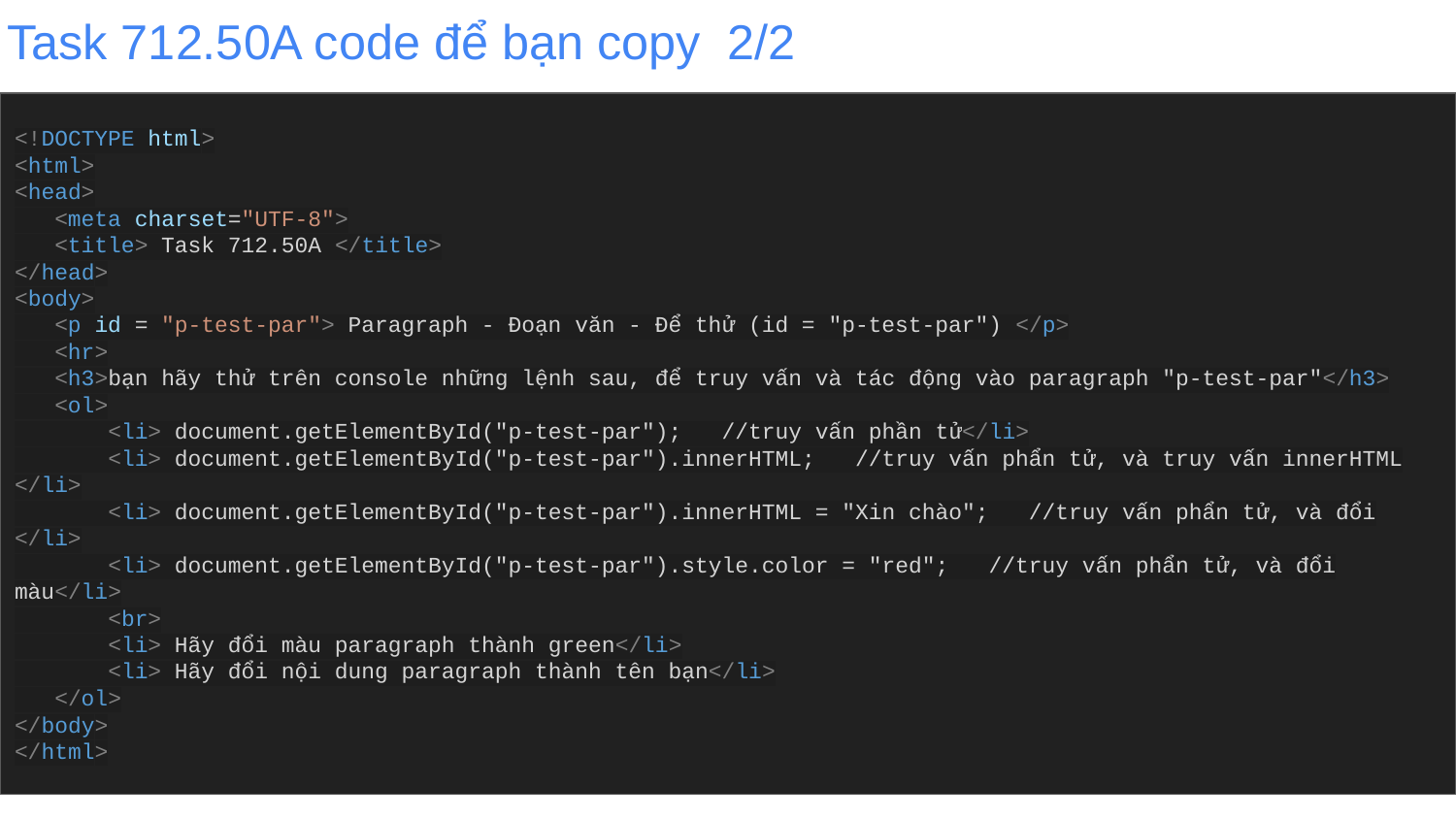

# Task 712.50A code để bạn copy  2/2
<!DOCTYPE html>
<html>
<head>
   <meta charset="UTF-8">
   <title> Task 712.50A </title>
</head>
<body>
   <p id = "p-test-par"> Paragraph - Đoạn văn - Để thử (id = "p-test-par") </p>
   <hr>
   <h3>bạn hãy thử trên console những lệnh sau, để truy vấn và tác động vào paragraph "p-test-par"</h3>
   <ol>
       <li> document.getElementById("p-test-par");   //truy vấn phần tử</li>
       <li> document.getElementById("p-test-par").innerHTML;   //truy vấn phẩn tử, và truy vấn innerHTML </li>
       <li> document.getElementById("p-test-par").innerHTML = "Xin chào";   //truy vấn phẩn tử, và đổi </li>
       <li> document.getElementById("p-test-par").style.color = "red";   //truy vấn phẩn tử, và đổi màu</li>
       <br>
       <li> Hãy đổi màu paragraph thành green</li>
       <li> Hãy đổi nội dung paragraph thành tên bạn</li>
   </ol>
</body>
</html>